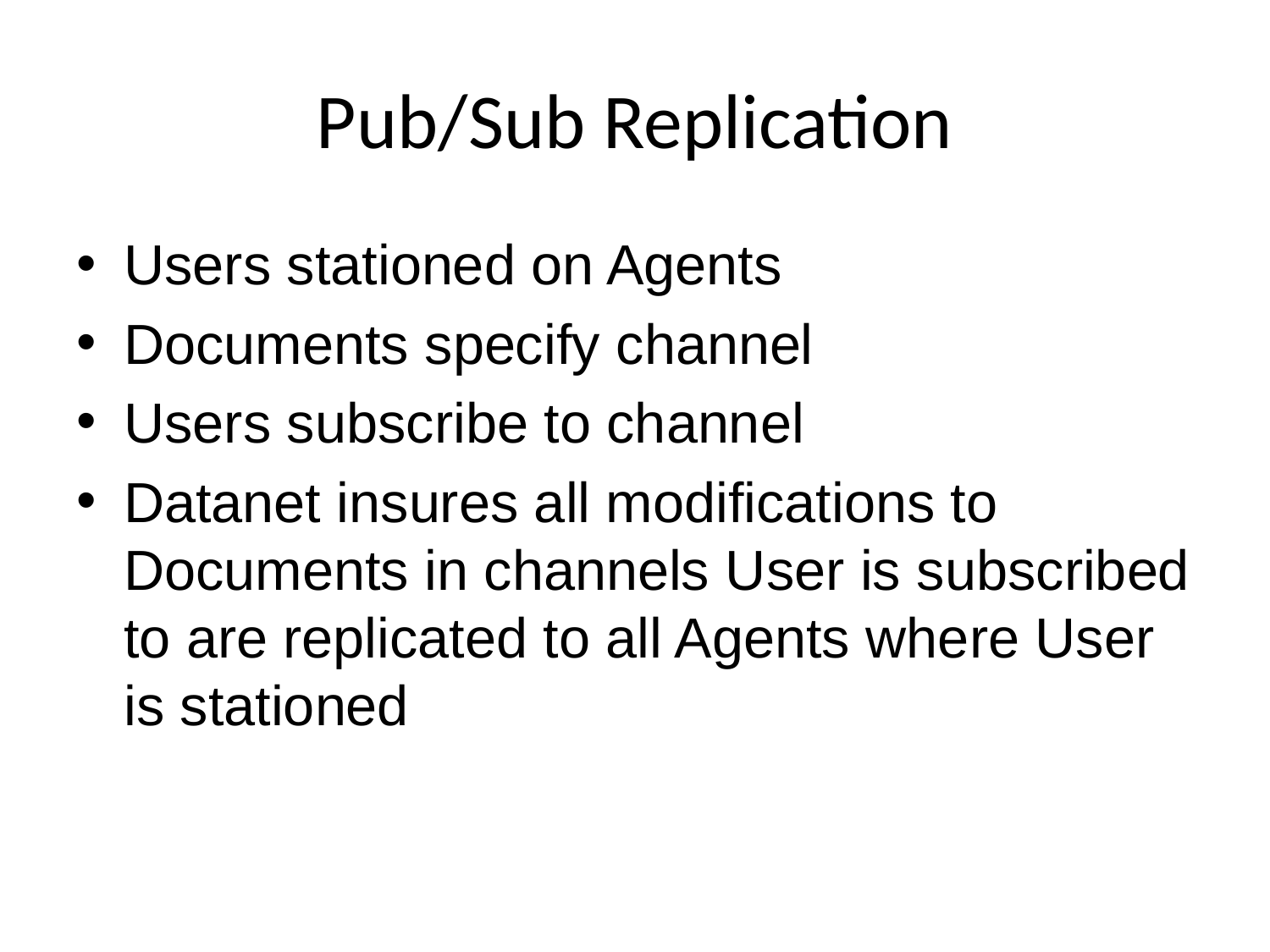

# Pub/Sub Replication
Users stationed on Agents
Documents specify channel
Users subscribe to channel
Datanet insures all modifications to Documents in channels User is subscribed to are replicated to all Agents where User is stationed